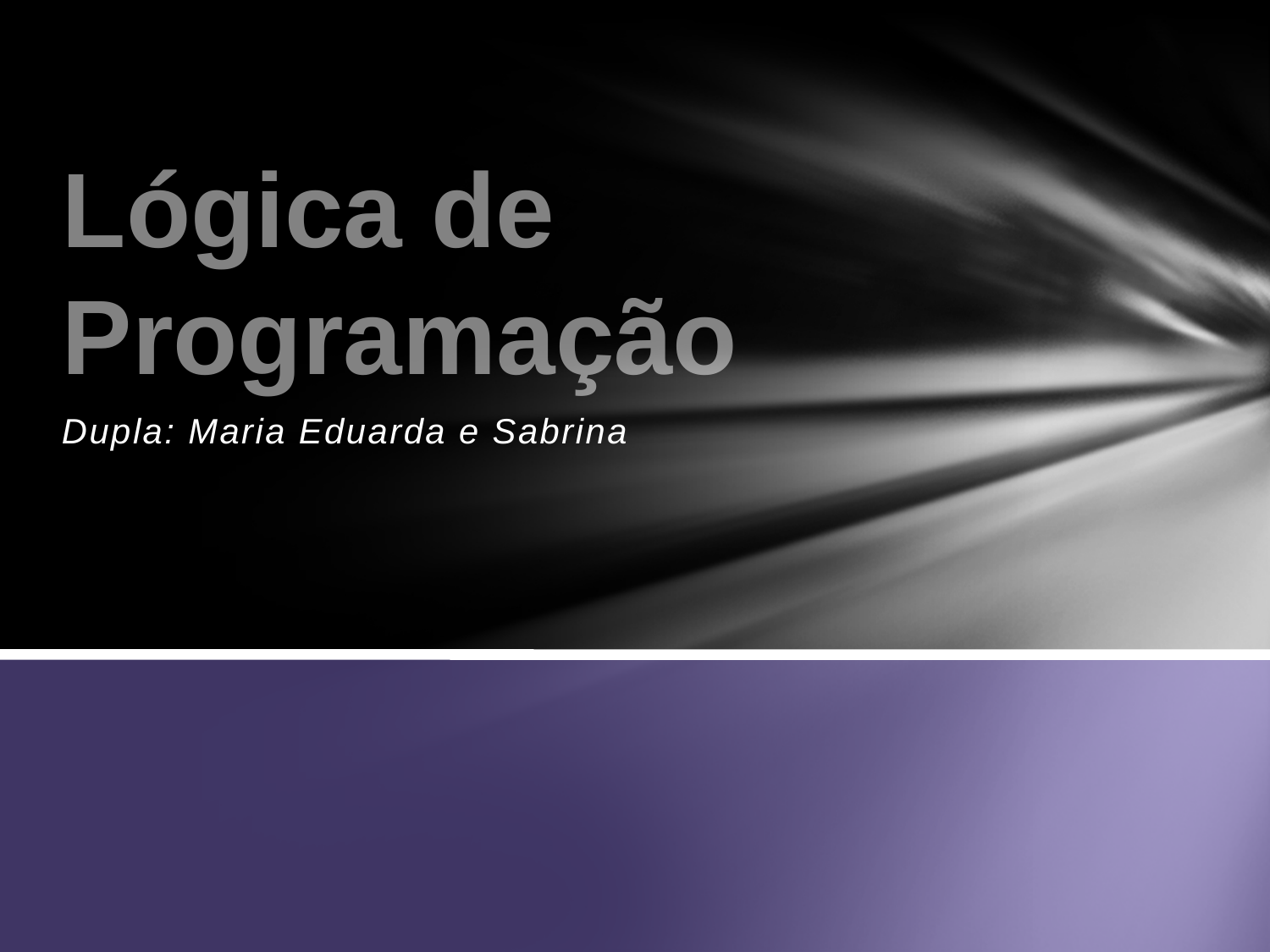

# Lógica de Programação
Dupla: Maria Eduarda e Sabrina